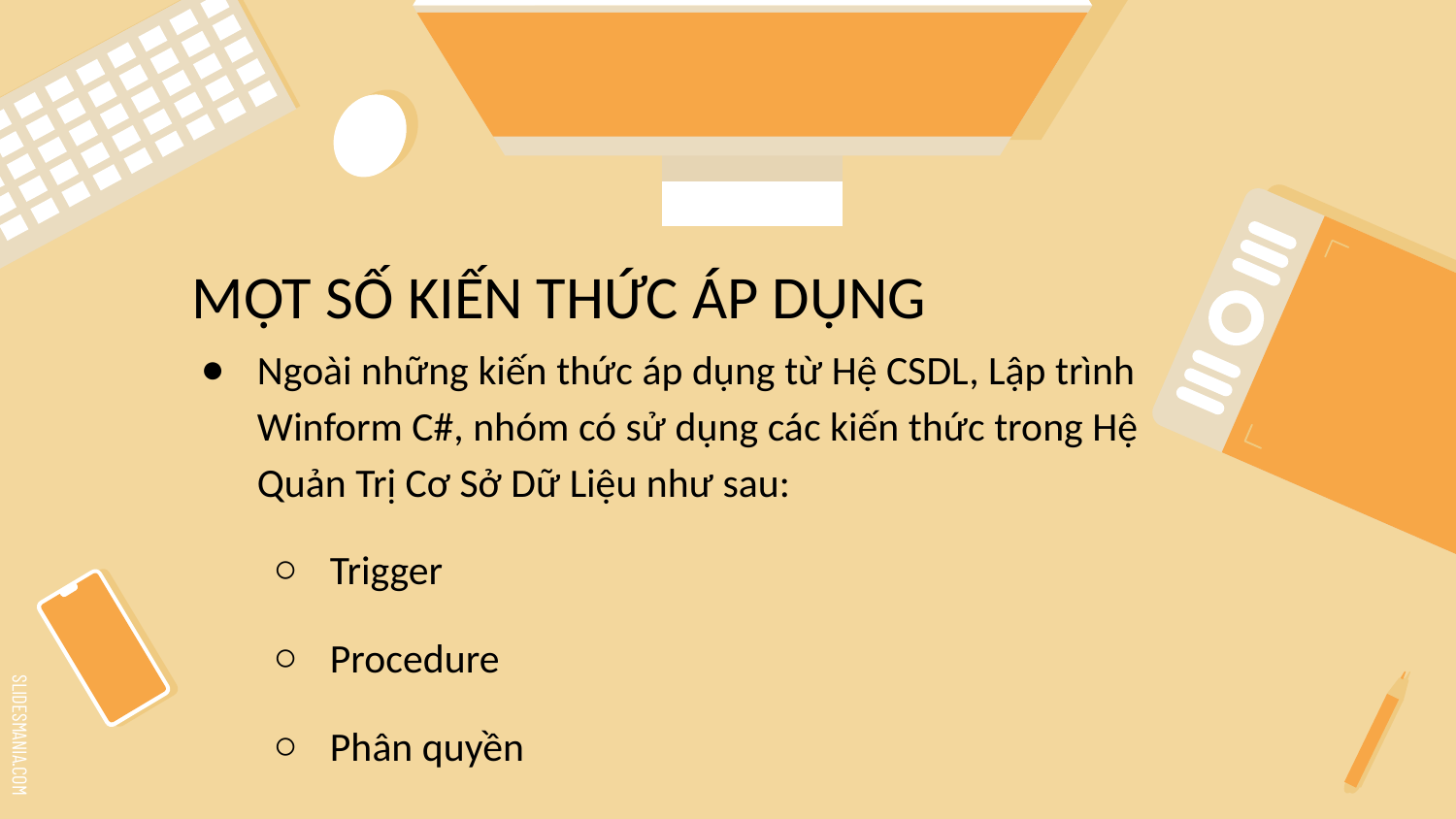

# MỘT SỐ KIẾN THỨC ÁP DỤNG
Ngoài những kiến thức áp dụng từ Hệ CSDL, Lập trình Winform C#, nhóm có sử dụng các kiến thức trong Hệ Quản Trị Cơ Sở Dữ Liệu như sau:
Trigger
Procedure
Phân quyền